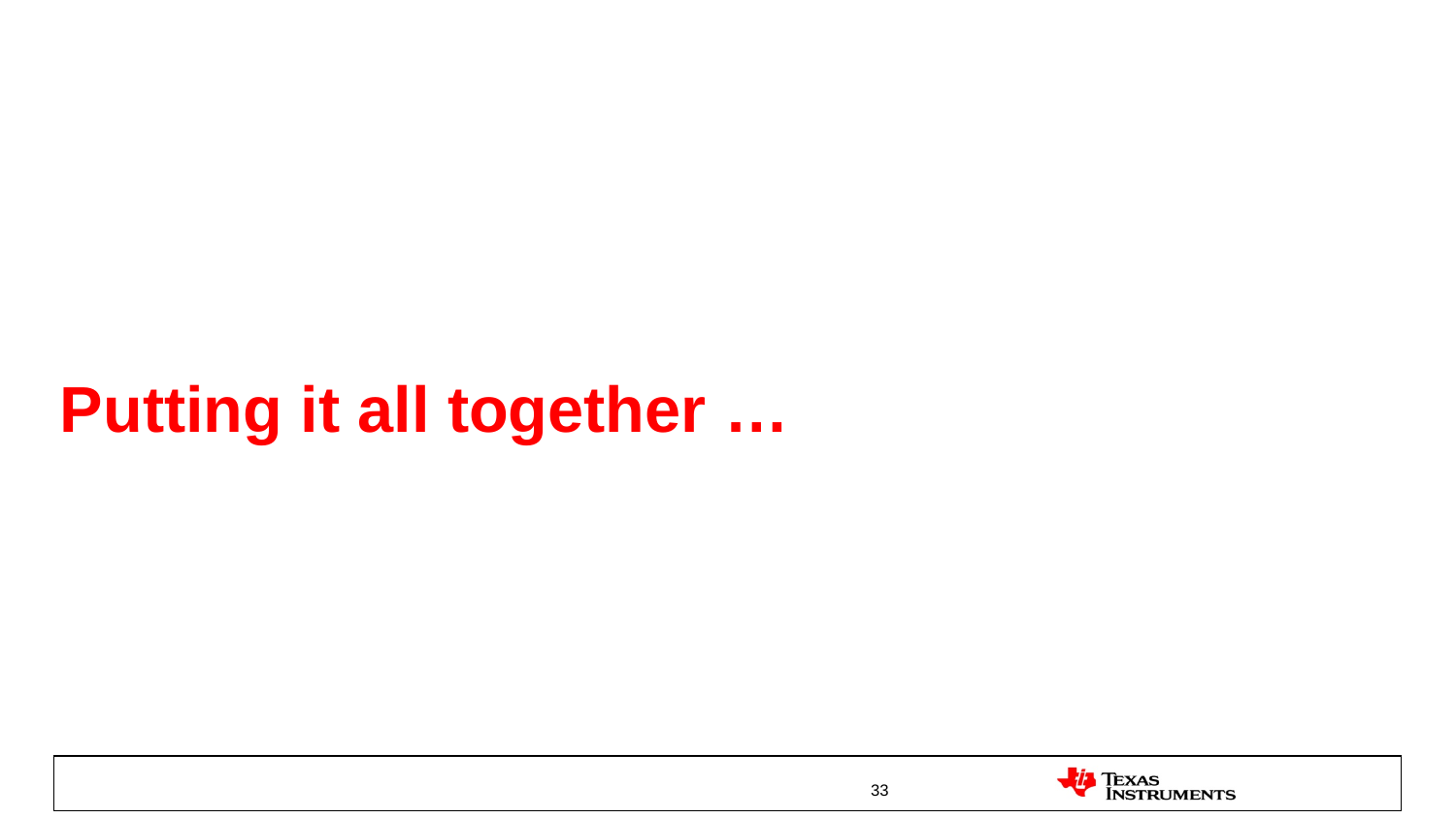

# Putting it all together …
33